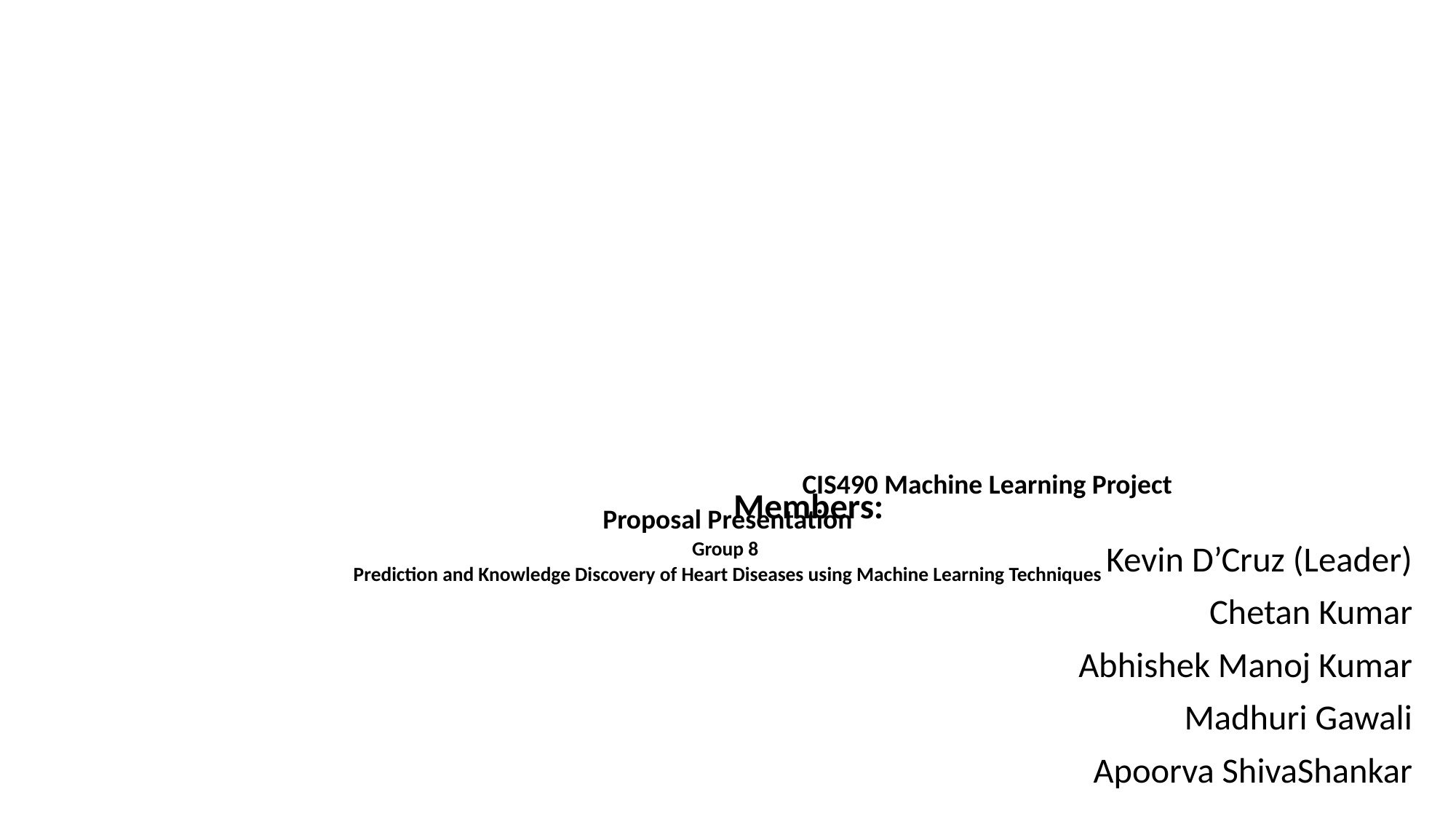

# CIS490 Machine Learning Project Proposal Presentation Group 8 Prediction and Knowledge Discovery of Heart Diseases using Machine Learning Techniques

								           Members:
Kevin D’Cruz (Leader)
Chetan Kumar
Abhishek Manoj Kumar
Madhuri Gawali
Apoorva ShivaShankar